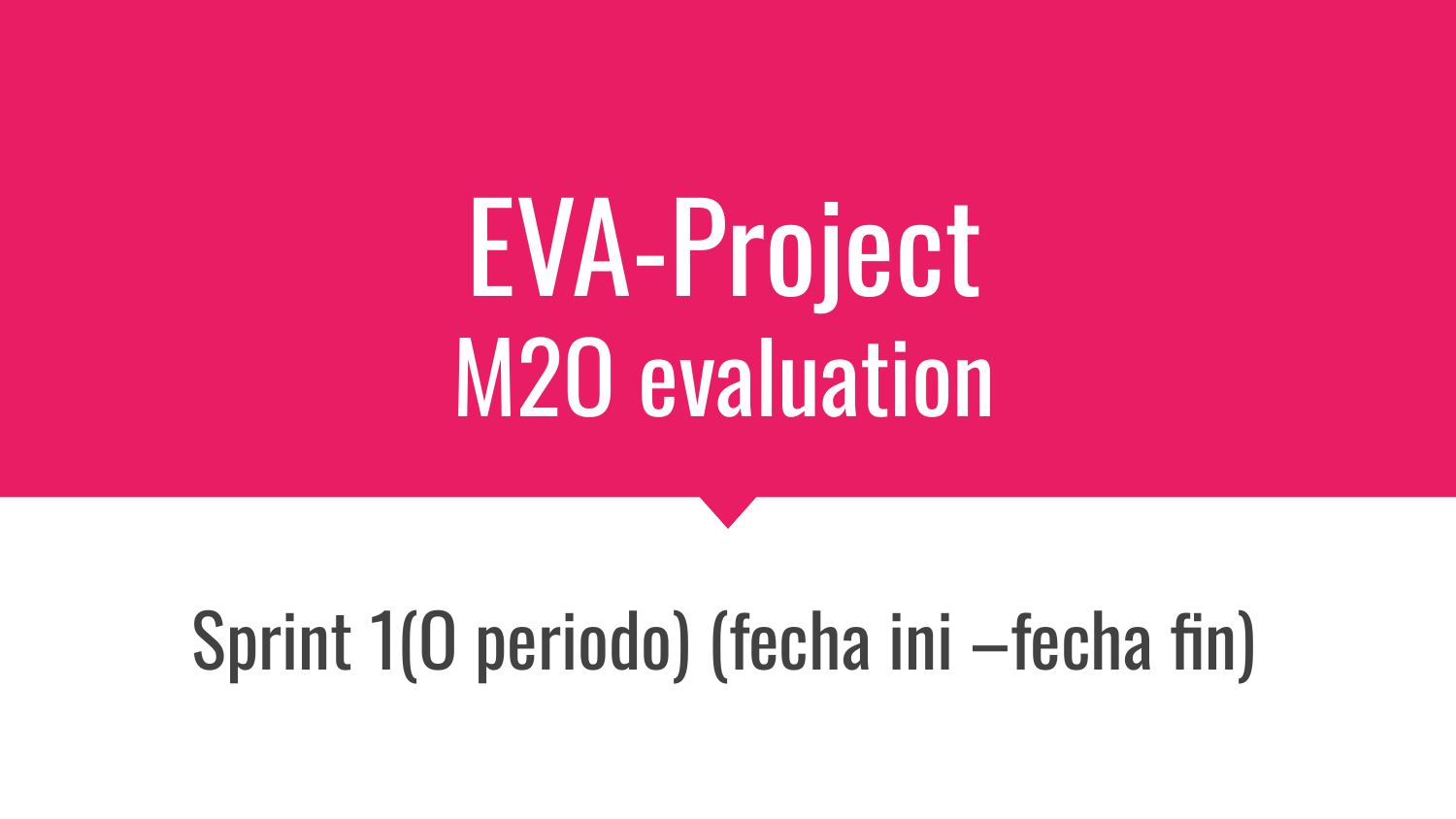

# EVA-Project M2O evaluation
Sprint 1(O periodo) (fecha ini –fecha fin)